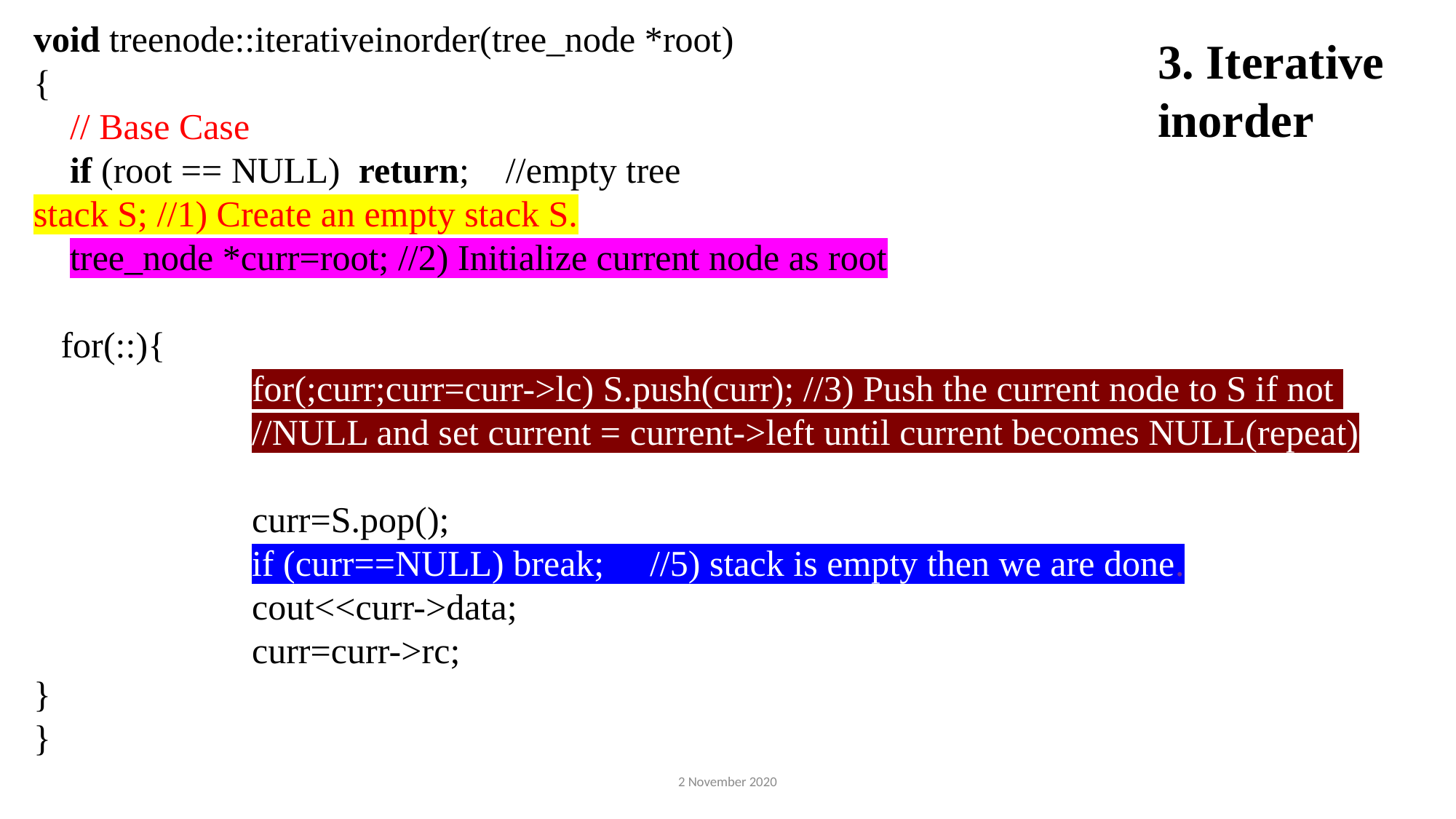

void treenode::iterativeinorder(tree_node *root)
{
    // Base Case
    if (root == NULL)  return;    //empty tree
stack S; //1) Create an empty stack S.
    tree_node *curr=root; //2) Initialize current node as root

   for(::){
		for(;curr;curr=curr->lc) S.push(curr); //3) Push the current node to S if not
		//NULL and set current = current->left until current becomes NULL(repeat)

		curr=S.pop();
		if (curr==NULL) break;     //5) stack is empty then we are done.
		cout<<curr->data;
		curr=curr->rc;
}
}

3. Iterative inorder
2 November 2020